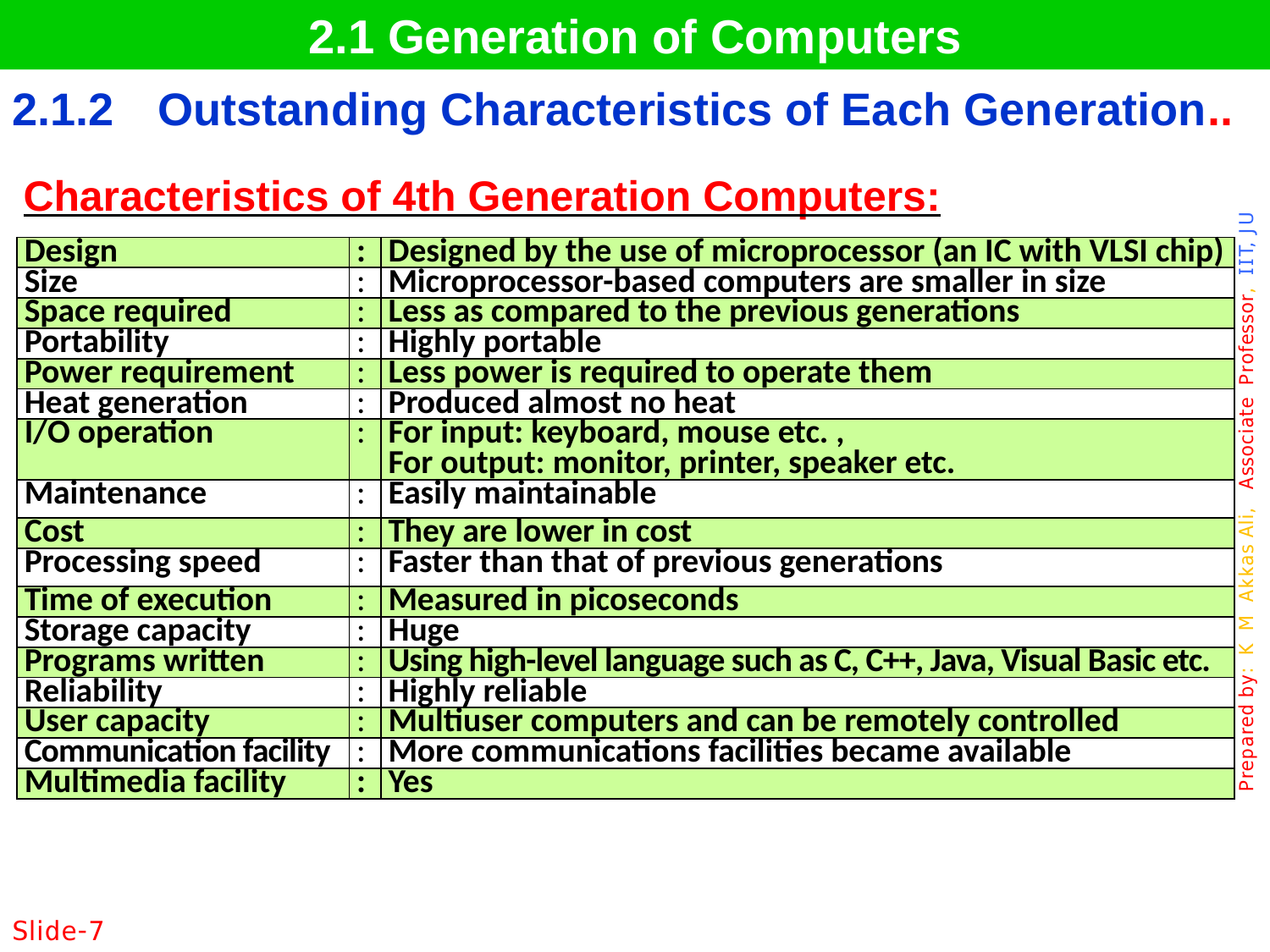

2.1 Generation of Computers
| 2.1.2 | Outstanding Characteristics of Each Generation.. |
| --- | --- |
Characteristics of 4th Generation Computers:
| Design | : | Designed by the use of microprocessor (an IC with VLSI chip) |
| --- | --- | --- |
| Size | : | Microprocessor-based computers are smaller in size |
| Space required | : | Less as compared to the previous generations |
| Portability | : | Highly portable |
| Power requirement | : | Less power is required to operate them |
| Heat generation | : | Produced almost no heat |
| I/O operation | : | For input: keyboard, mouse etc. , For output: monitor, printer, speaker etc. |
| Maintenance | : | Easily maintainable |
| Cost | : | They are lower in cost |
| Processing speed | : | Faster than that of previous generations |
| Time of execution | : | Measured in picoseconds |
| Storage capacity | : | Huge |
| Programs written | : | Using high-level language such as C, C++, Java, Visual Basic etc. |
| Reliability | : | Highly reliable |
| User capacity | : | Multiuser computers and can be remotely controlled |
| Communication facility | : | More communications facilities became available |
| Multimedia facility | : | Yes |
Slide-7